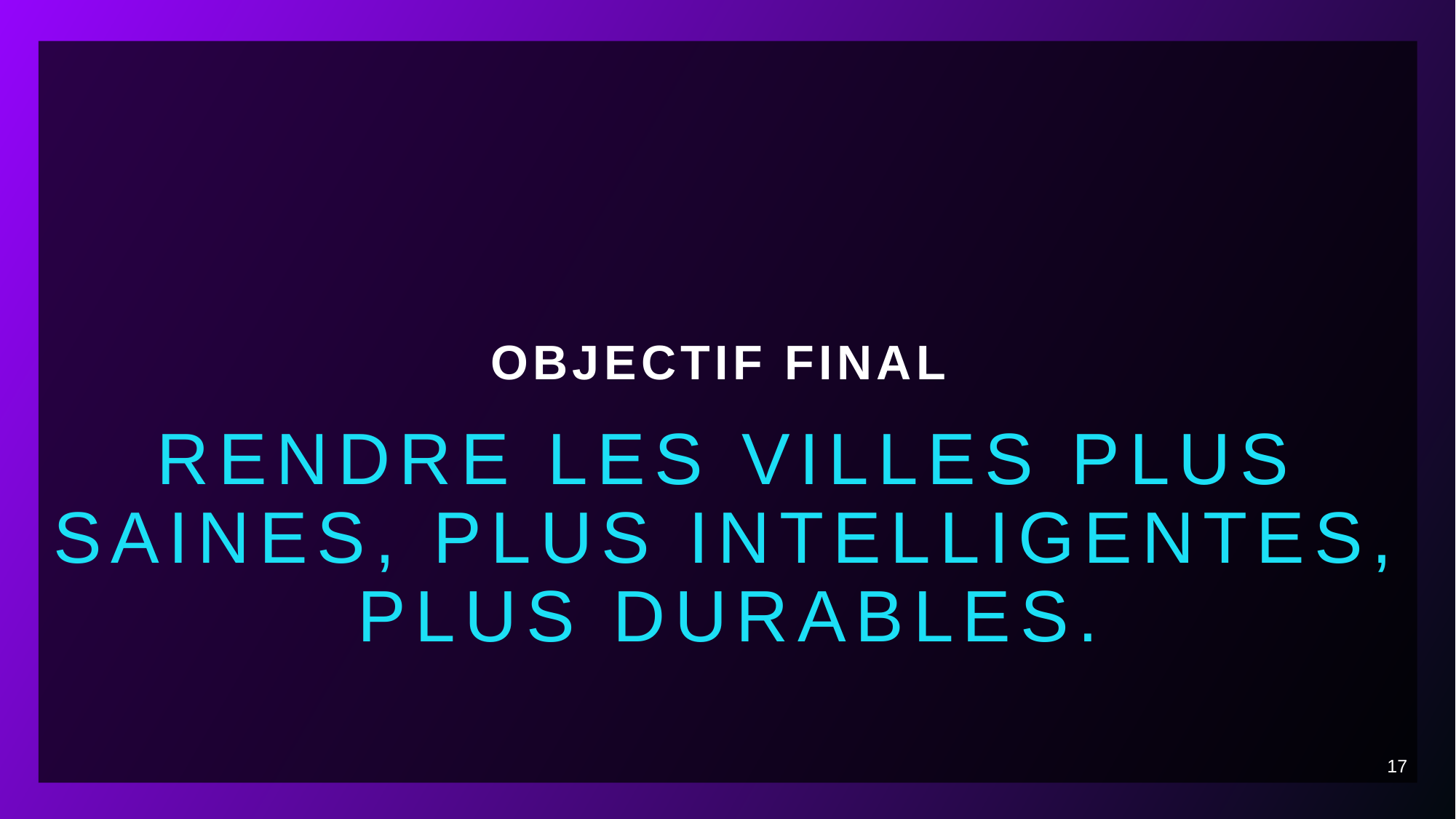

# Objectif final
rendre les villes plus saines, plus intelligentes, plus durables.
17